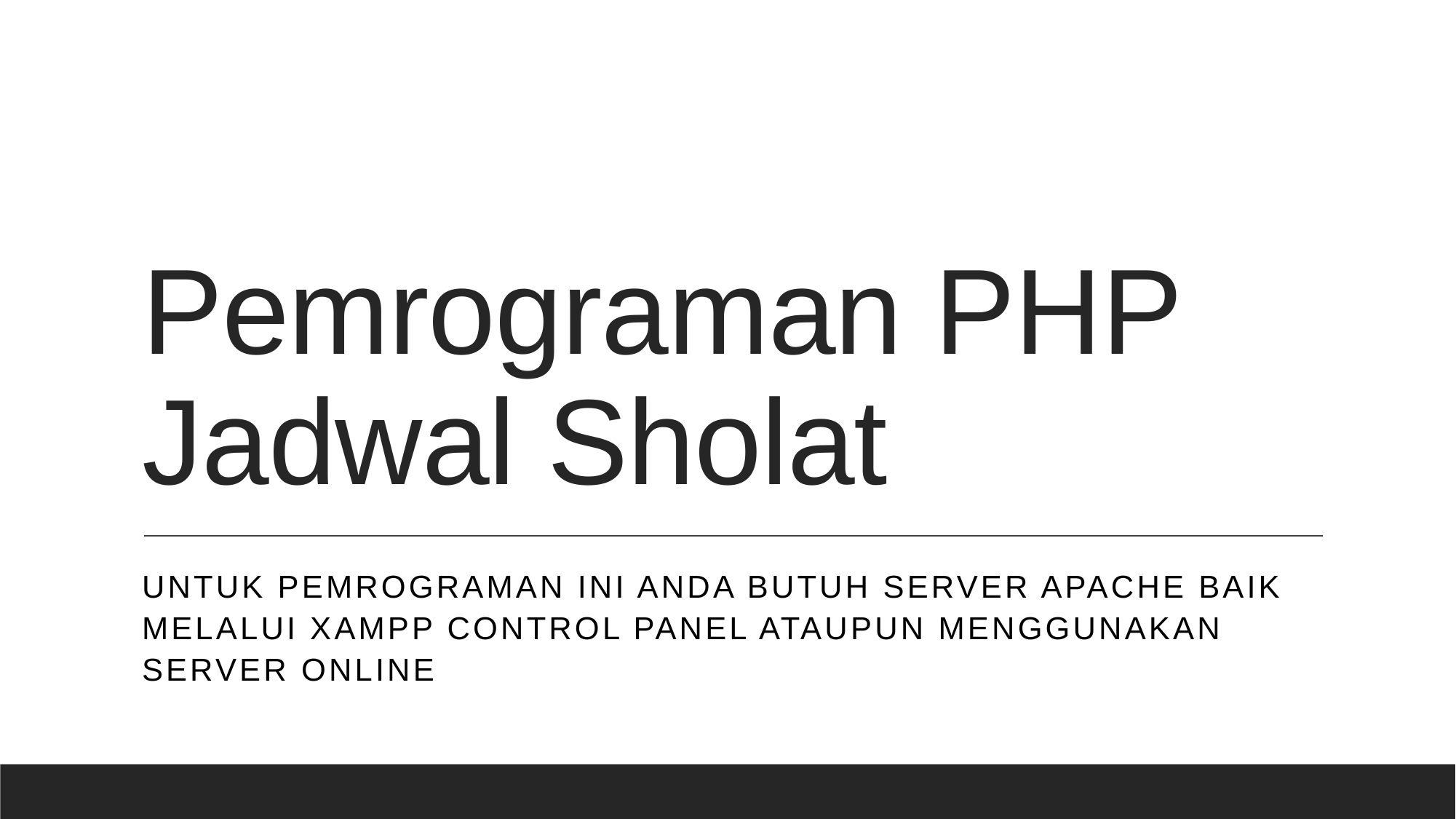

# Pemrograman PHP Jadwal Sholat
Untuk pemrograman ini anda butuh server apache baik melalui xampp control panel ataupun menggunakan server online